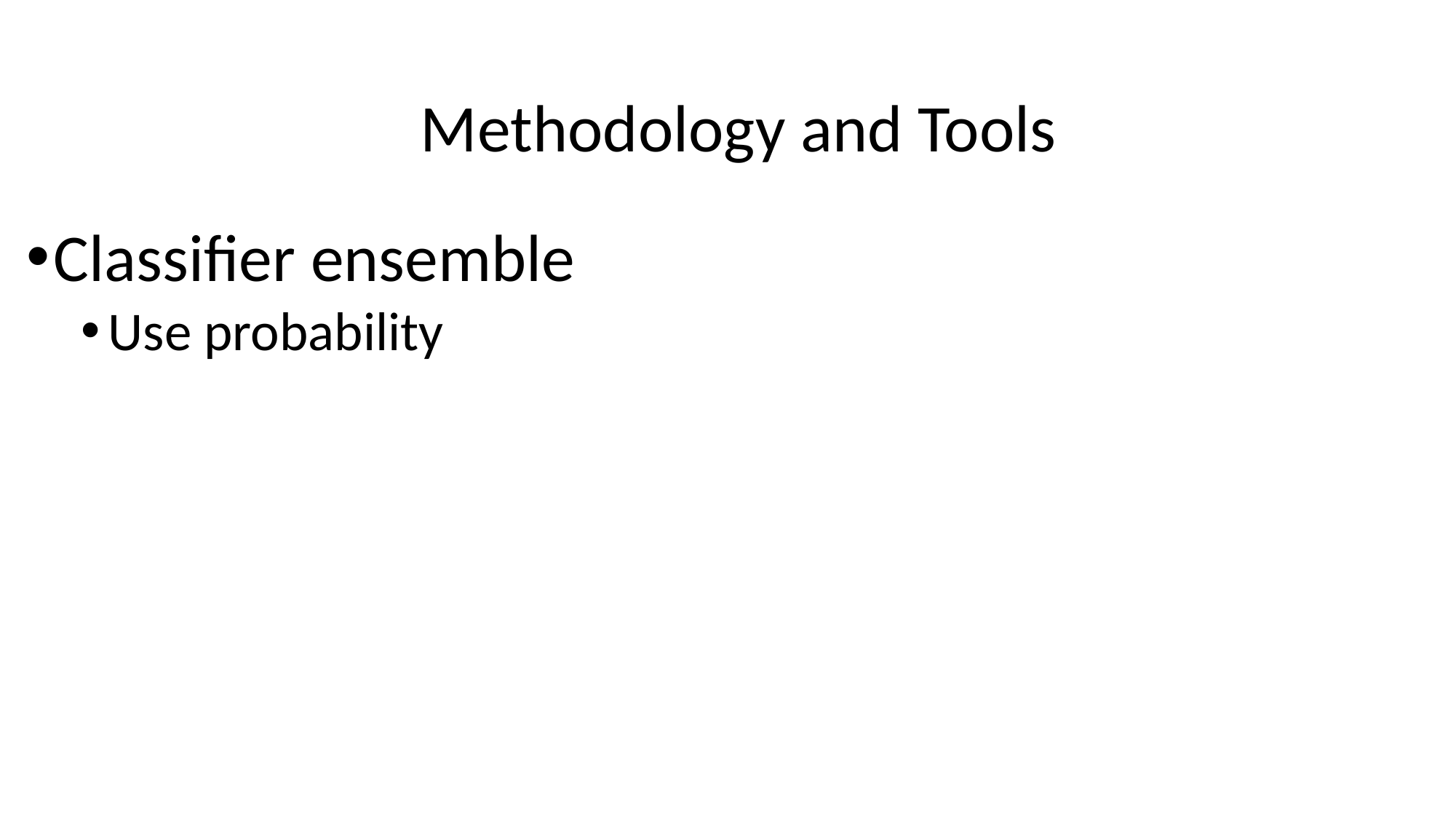

Methodology and Tools
Classifier ensemble
Use probability